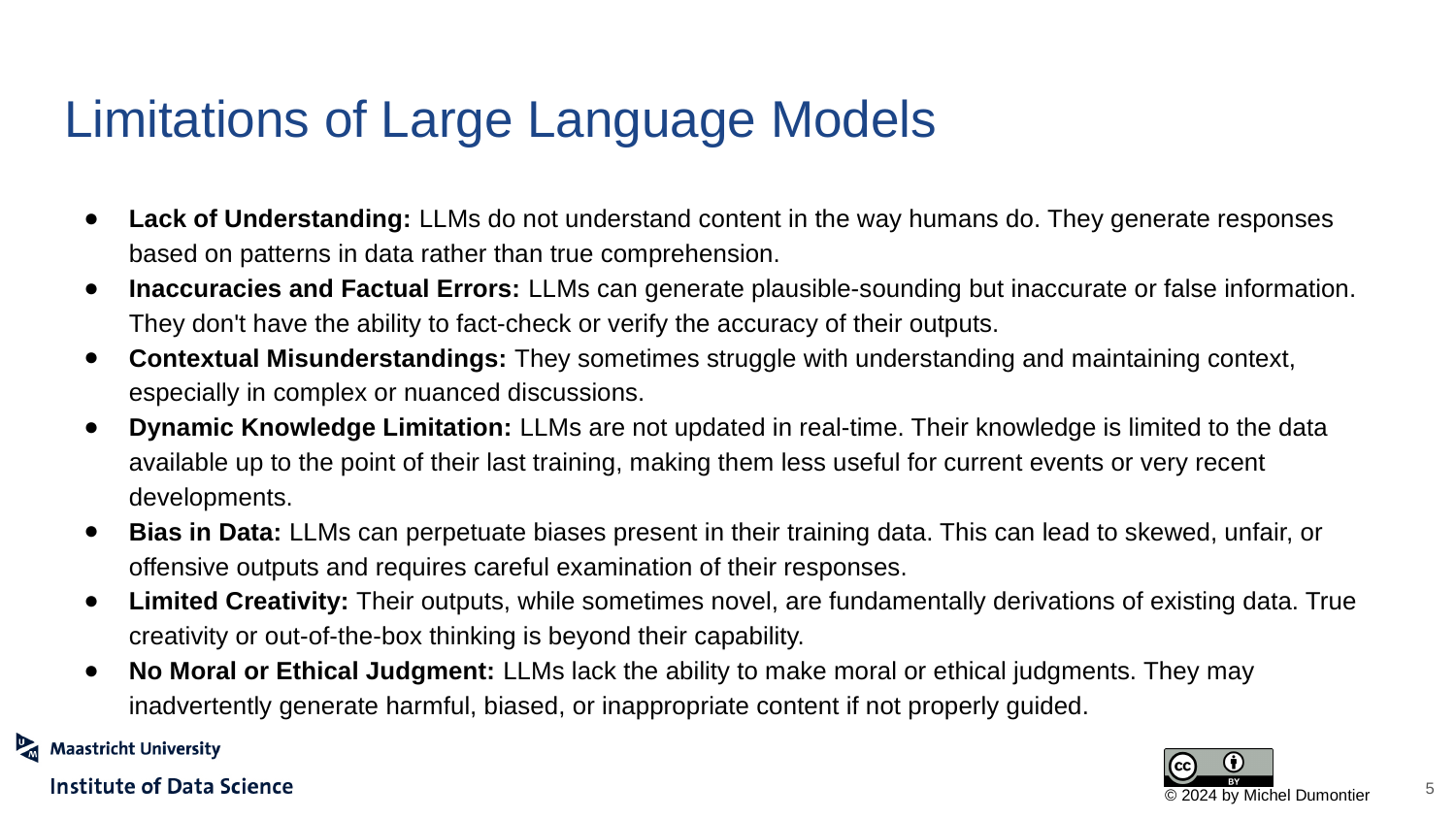

# Limitations of Large Language Models
Lack of Understanding: LLMs do not understand content in the way humans do. They generate responses based on patterns in data rather than true comprehension.
Inaccuracies and Factual Errors: LLMs can generate plausible-sounding but inaccurate or false information. They don't have the ability to fact-check or verify the accuracy of their outputs.
Contextual Misunderstandings: They sometimes struggle with understanding and maintaining context, especially in complex or nuanced discussions.
Dynamic Knowledge Limitation: LLMs are not updated in real-time. Their knowledge is limited to the data available up to the point of their last training, making them less useful for current events or very recent developments.
Bias in Data: LLMs can perpetuate biases present in their training data. This can lead to skewed, unfair, or offensive outputs and requires careful examination of their responses.
Limited Creativity: Their outputs, while sometimes novel, are fundamentally derivations of existing data. True creativity or out-of-the-box thinking is beyond their capability.
No Moral or Ethical Judgment: LLMs lack the ability to make moral or ethical judgments. They may inadvertently generate harmful, biased, or inappropriate content if not properly guided.
5